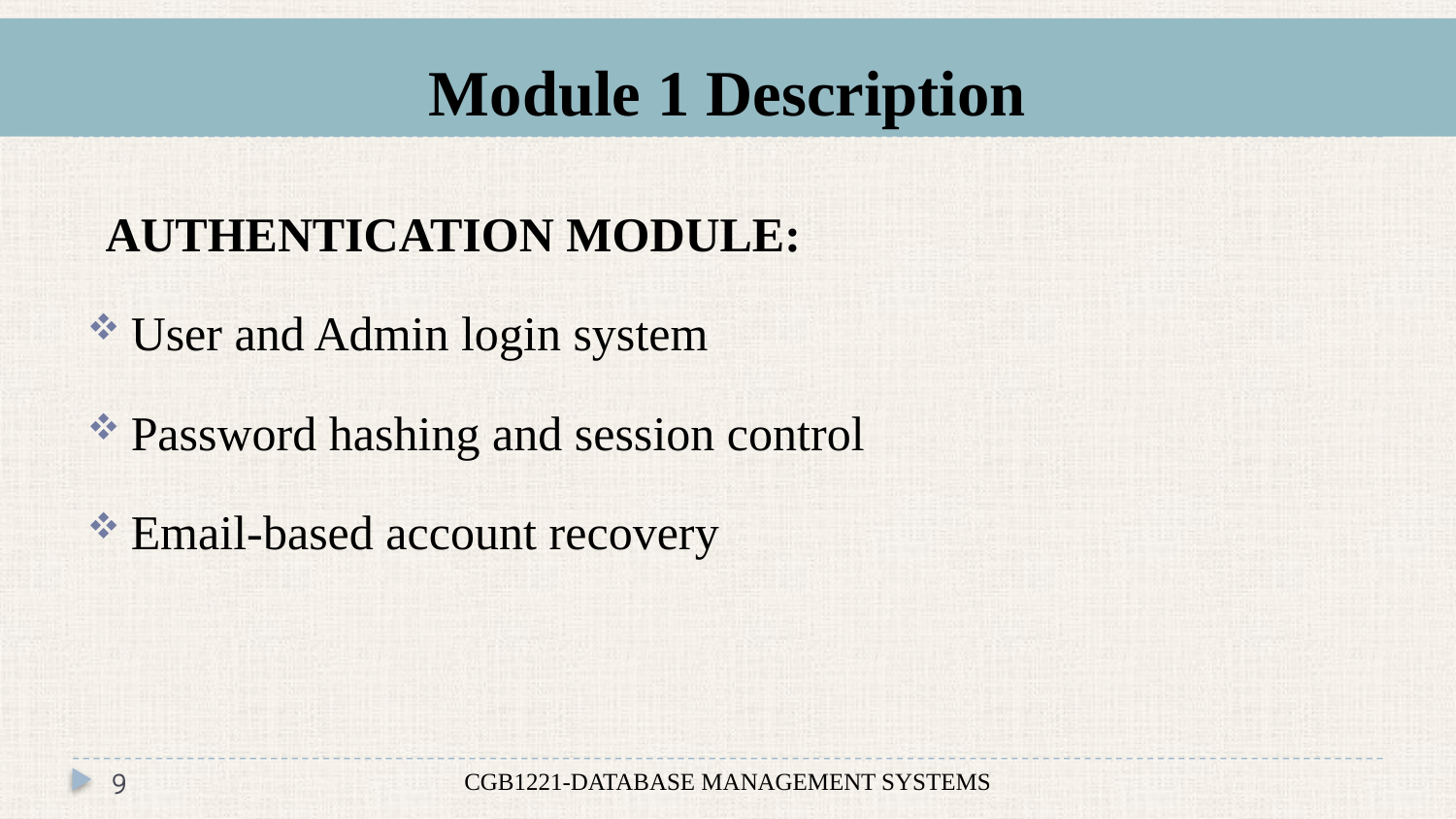

# Module 1 Description
AUTHENTICATION MODULE:
User and Admin login system
Password hashing and session control
Email-based account recovery
9
CGB1221-DATABASE MANAGEMENT SYSTEMS